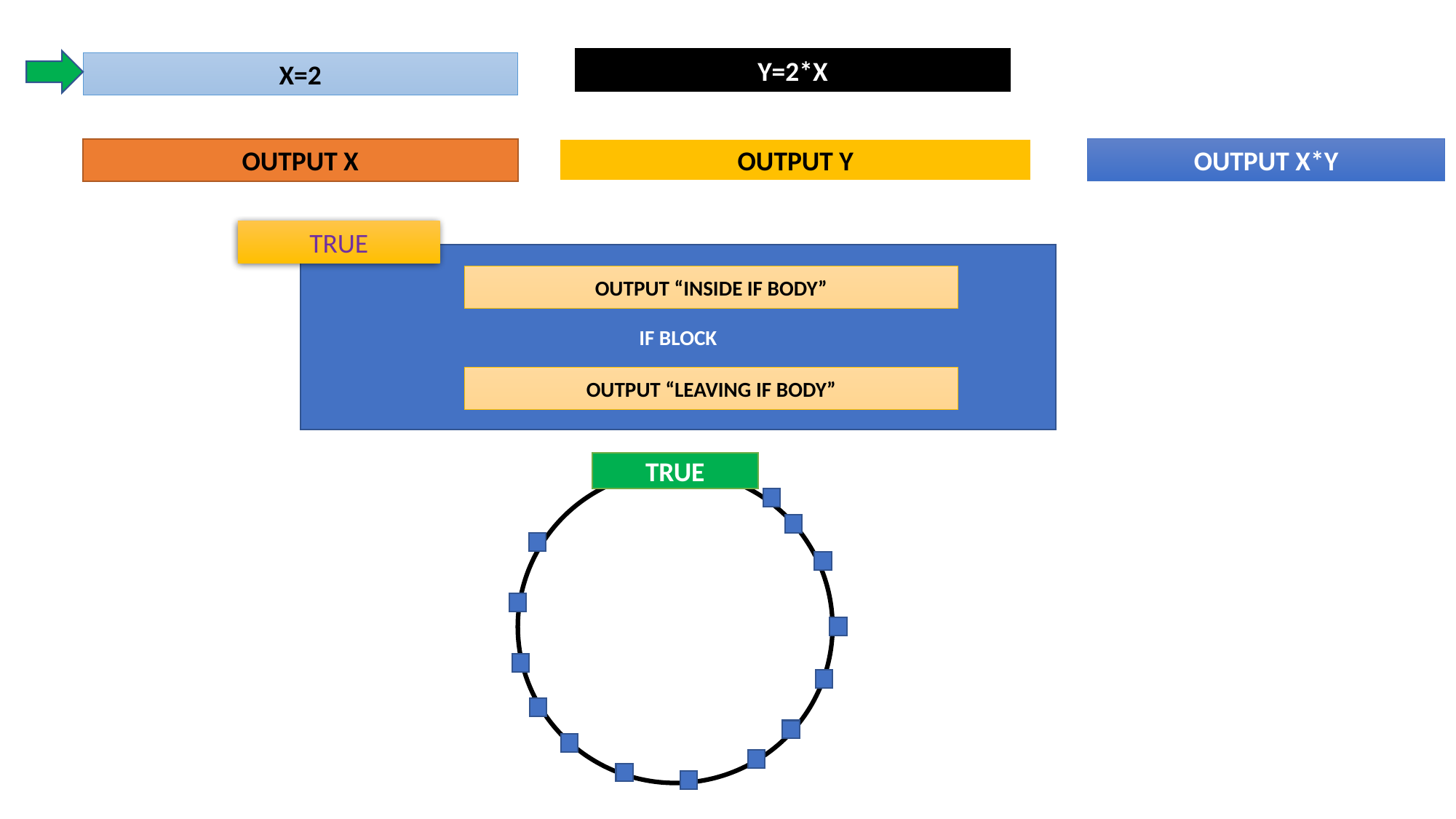

Y=2*X

X=2
OUTPUT X
OUTPUT Y
OUTPUT X*Y
TRUE
IF BLOCK
OUTPUT “INSIDE IF BODY”
OUTPUT “LEAVING IF BODY”
TRUE